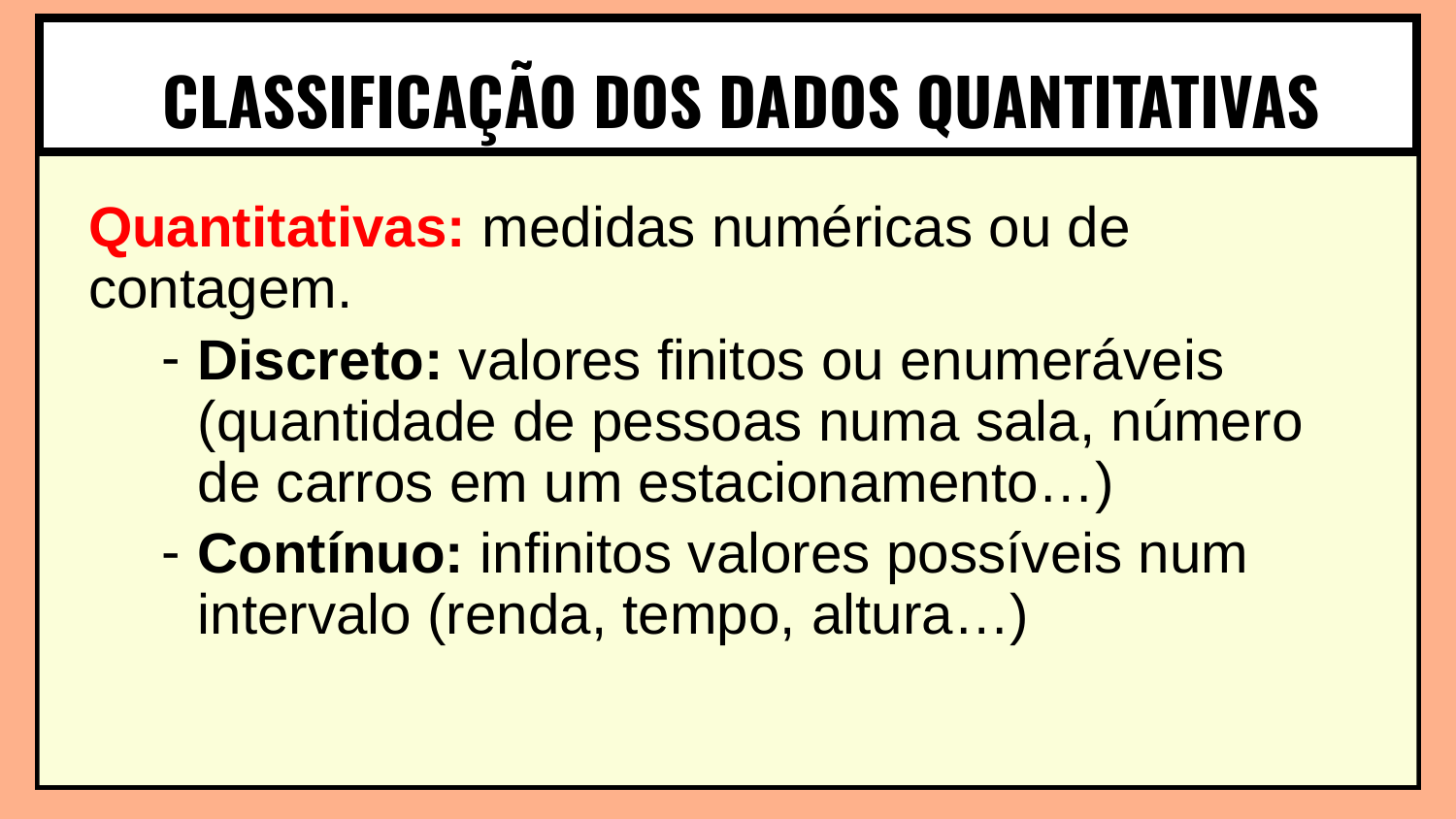

CLASSIFICAÇÃO DOS DADOS QUANTITATIVAS
Quantitativas: medidas numéricas ou de contagem.
Discreto: valores finitos ou enumeráveis (quantidade de pessoas numa sala, número de carros em um estacionamento…)
Contínuo: infinitos valores possíveis num intervalo (renda, tempo, altura…)